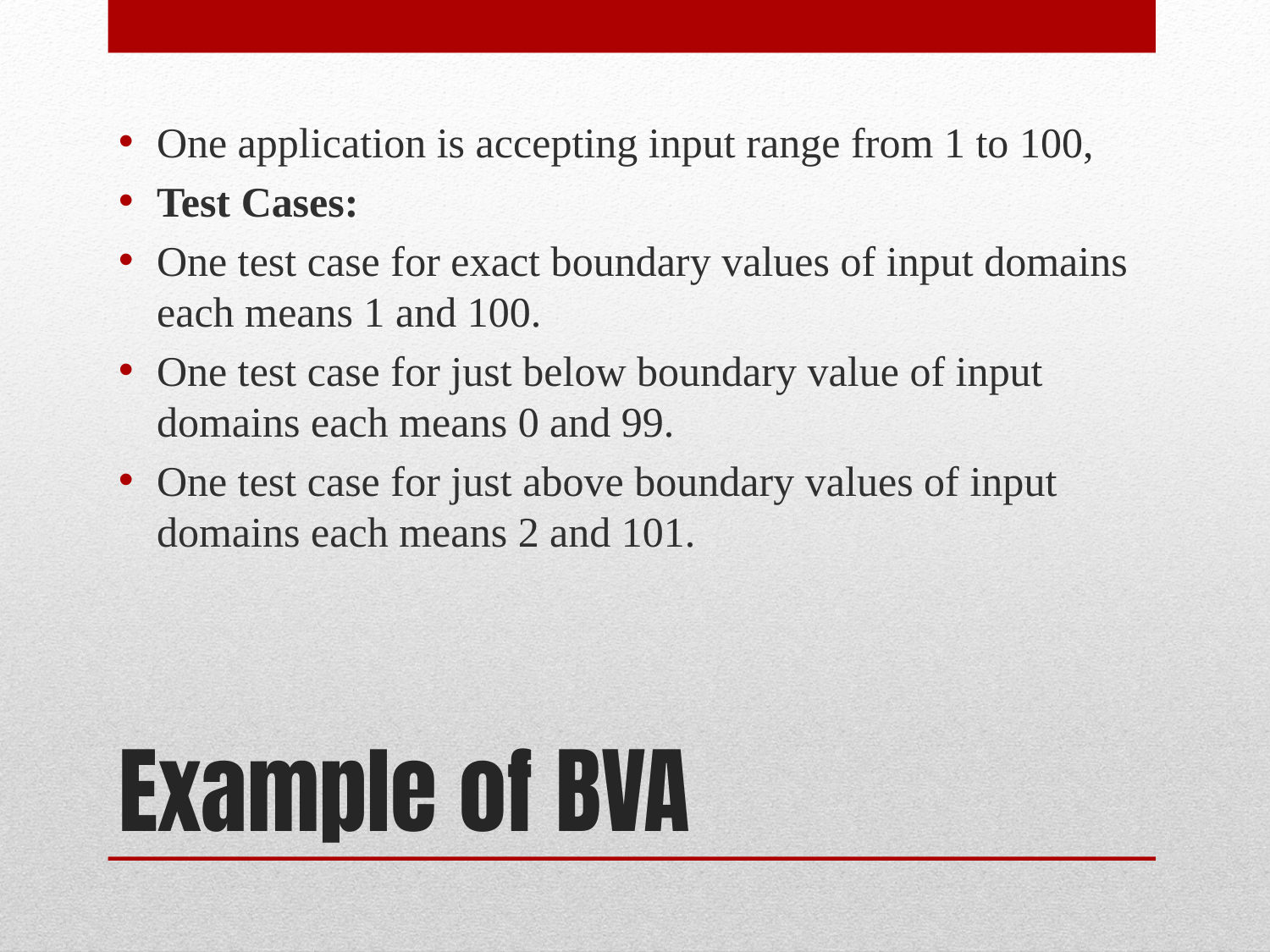

One application is accepting input range from 1 to 100,
Test Cases:
One test case for exact boundary values of input domains each means 1 and 100.
One test case for just below boundary value of input domains each means 0 and 99.
One test case for just above boundary values of input domains each means 2 and 101.

# Example of BVA